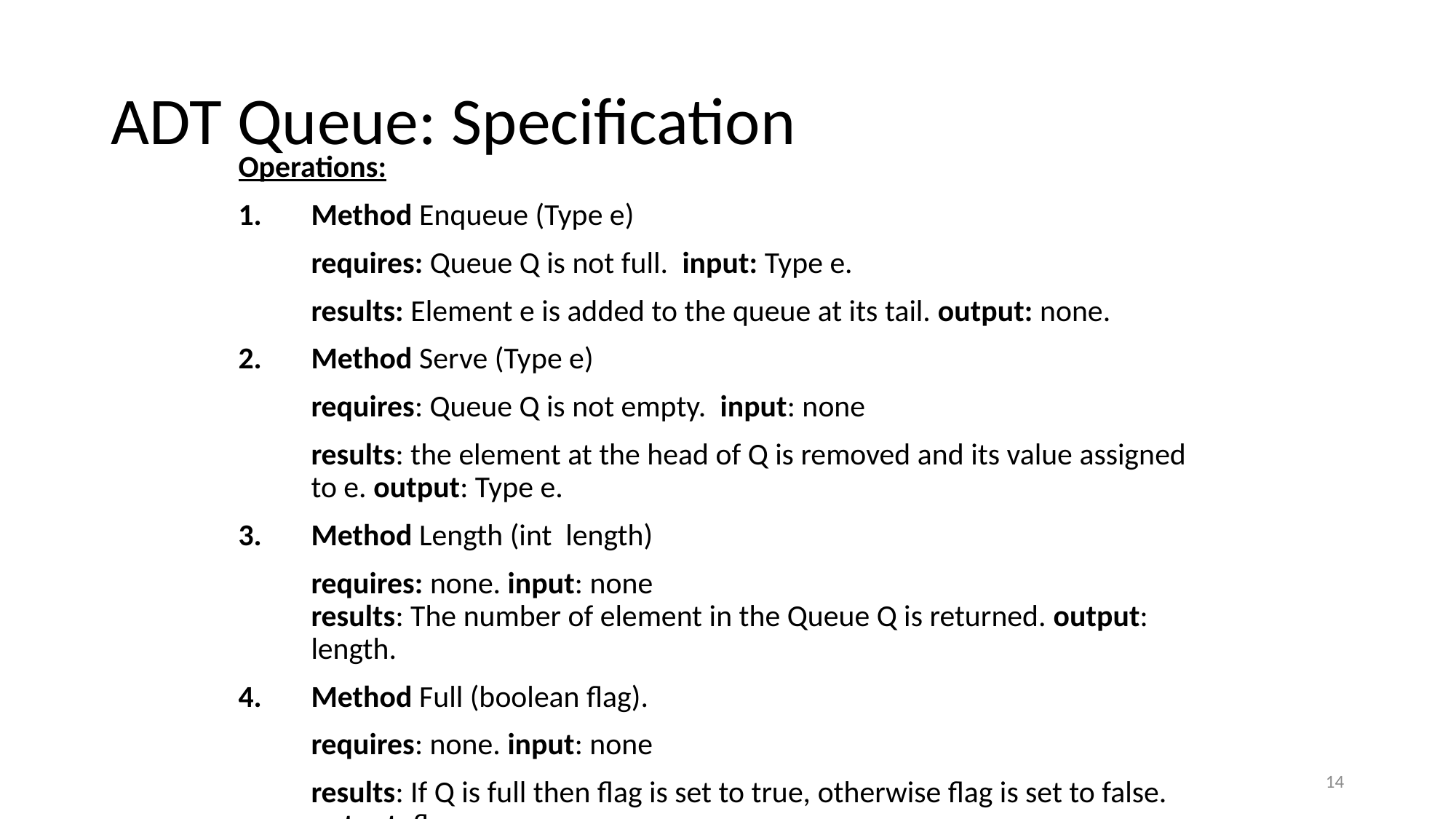

# ADT Queue: Specification
Operations:
Method Enqueue (Type e)
	requires: Queue Q is not full.  input: Type e.
	results: Element e is added to the queue at its tail. output: none.
Method Serve (Type e)
	requires: Queue Q is not empty.  input: none
	results: the element at the head of Q is removed and its value assigned to e. output: Type e.
Method Length (int  length)
	requires: none. input: none
results: The number of element in the Queue Q is returned. output: length.
Method Full (boolean flag).
	requires: none. input: none
	results: If Q is full then flag is set to true, otherwise flag is set to false. output: flag.

14